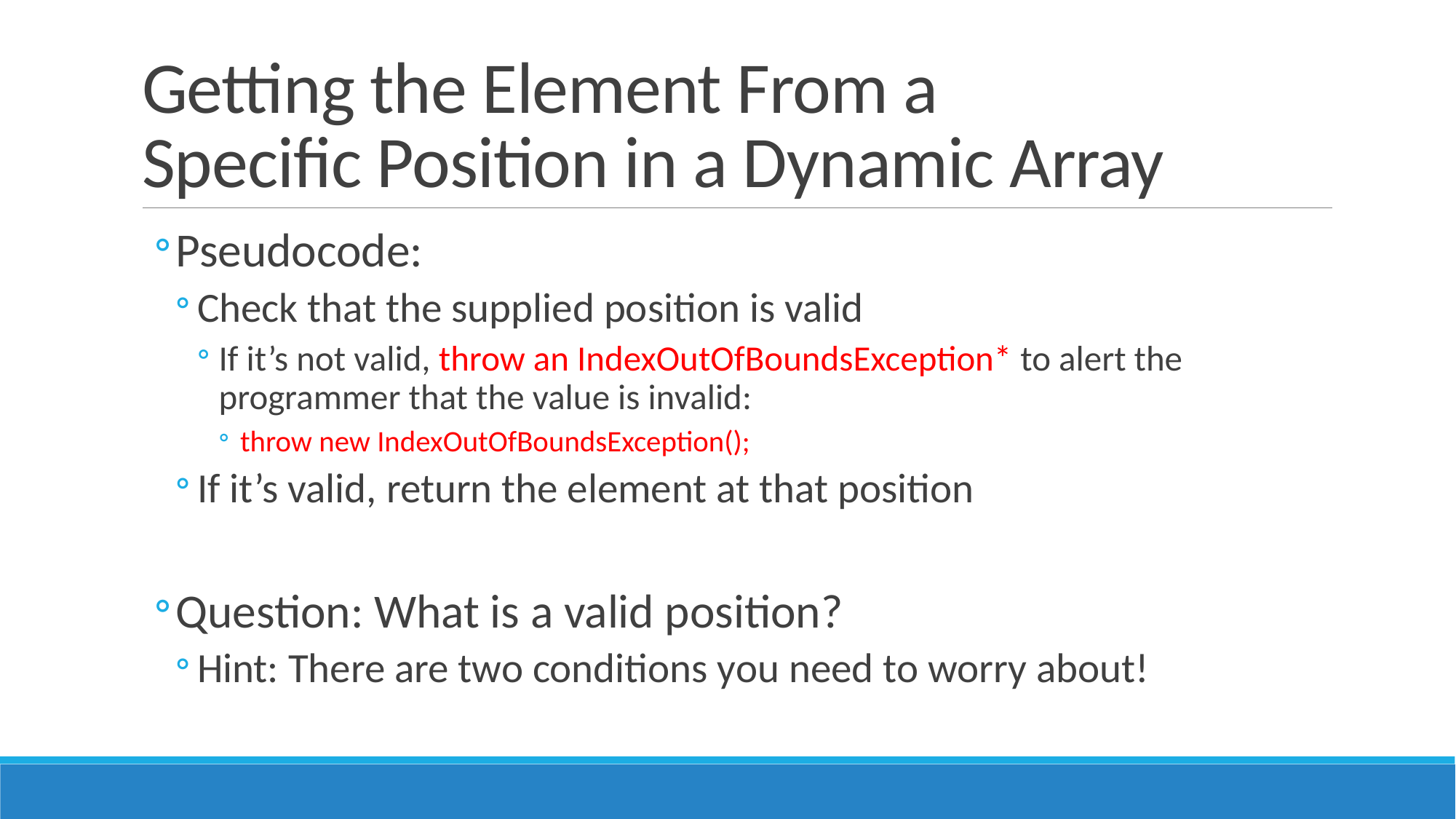

# Getting the Element From a Specific Position in a Dynamic Array
Pseudocode:
Check that the supplied position is valid
If it’s not valid, throw an IndexOutOfBoundsException* to alert the programmer that the value is invalid:
throw new IndexOutOfBoundsException();
If it’s valid, return the element at that position

Question: What is a valid position?
Hint: There are two conditions you need to worry about!